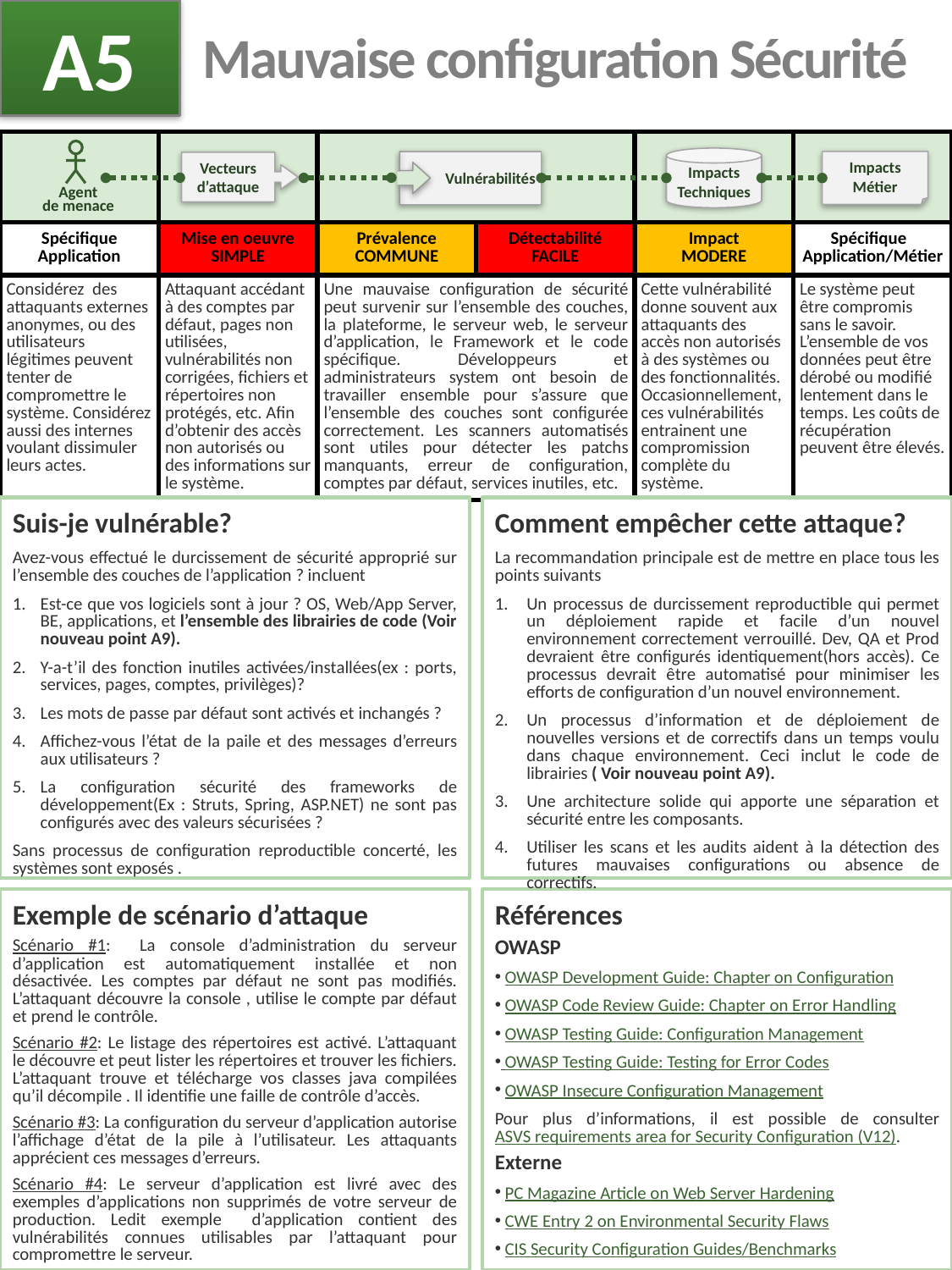

A5
# Mauvaise configuration Sécurité
|  |  |  |  |  |  |
| --- | --- | --- | --- | --- | --- |
| Spécifique Application | Mise en oeuvre SIMPLE | Prévalence COMMUNE | Détectabilité FACILE | Impact MODERE | Spécifique Application/Métier |
| Considérez des attaquants externes anonymes, ou des utilisateurs légitimes peuvent tenter de compromettre le système. Considérez aussi des internes voulant dissimuler leurs actes. | Attaquant accédant à des comptes par défaut, pages non utilisées, vulnérabilités non corrigées, fichiers et répertoires non protégés, etc. Afin d’obtenir des accès non autorisés ou des informations sur le système. | Une mauvaise configuration de sécurité peut survenir sur l’ensemble des couches, la plateforme, le serveur web, le serveur d’application, le Framework et le code spécifique. Développeurs et administrateurs system ont besoin de travailler ensemble pour s’assure que l’ensemble des couches sont configurée correctement. Les scanners automatisés sont utiles pour détecter les patchs manquants, erreur de configuration, comptes par défaut, services inutiles, etc. |  | Cette vulnérabilité donne souvent aux attaquants des accès non autorisés à des systèmes ou des fonctionnalités. Occasionnellement, ces vulnérabilités entrainent une compromission complète du système. | Le système peut être compromis sans le savoir. L’ensemble de vos données peut être dérobé ou modifié lentement dans le temps. Les coûts de récupération peuvent être élevés. |

Impacts
Techniques
           Vulnérabilités
Impacts
Métier
Vecteurs
d’attaque
Agent
de menace

Suis-je vulnérable?
Avez-vous effectué le durcissement de sécurité approprié sur l’ensemble des couches de l’application ? incluent
Est-ce que vos logiciels sont à jour ? OS, Web/App Server, BE, applications, et l’ensemble des librairies de code (Voir nouveau point A9).
Y-a-t’il des fonction inutiles activées/installées(ex : ports, services, pages, comptes, privilèges)?
Les mots de passe par défaut sont activés et inchangés ?
Affichez-vous l’état de la paile et des messages d’erreurs aux utilisateurs ?
La configuration sécurité des frameworks de développement(Ex : Struts, Spring, ASP.NET) ne sont pas configurés avec des valeurs sécurisées ?
Sans processus de configuration reproductible concerté, les systèmes sont exposés .
Comment empêcher cette attaque?
La recommandation principale est de mettre en place tous les points suivants
Un processus de durcissement reproductible qui permet un déploiement rapide et facile d’un nouvel environnement correctement verrouillé. Dev, QA et Prod devraient être configurés identiquement(hors accès). Ce processus devrait être automatisé pour minimiser les efforts de configuration d’un nouvel environnement.
Un processus d’information et de déploiement de nouvelles versions et de correctifs dans un temps voulu dans chaque environnement. Ceci inclut le code de librairies ( Voir nouveau point A9).
Une architecture solide qui apporte une séparation et sécurité entre les composants.
Utiliser les scans et les audits aident à la détection des futures mauvaises configurations ou absence de correctifs.
Exemple de scénario d’attaque
Scénario #1:  La console d’administration du serveur d’application est automatiquement installée et non désactivée. Les comptes par défaut ne sont pas modifiés. L’attaquant découvre la console , utilise le compte par défaut et prend le contrôle.
Scénario #2: Le listage des répertoires est activé. L’attaquant le découvre et peut lister les répertoires et trouver les fichiers. L’attaquant trouve et télécharge vos classes java compilées qu’il décompile . Il identifie une faille de contrôle d’accès.
Scénario #3: La configuration du serveur d’application autorise l’affichage d’état de la pile à l’utilisateur. Les attaquants apprécient ces messages d’erreurs.
Scénario #4: Le serveur d’application est livré avec des exemples d’applications non supprimés de votre serveur de production. Ledit exemple  d’application contient des vulnérabilités connues utilisables par l’attaquant pour compromettre le serveur.
Références
OWASP
 OWASP Development Guide: Chapter on Configuration
 OWASP Code Review Guide: Chapter on Error Handling
 OWASP Testing Guide: Configuration Management
 OWASP Testing Guide: Testing for Error Codes
 OWASP Insecure Configuration Management
Pour plus d’informations, il est possible de consulter ASVS requirements area for Security Configuration (V12).
Externe
 PC Magazine Article on Web Server Hardening
 CWE Entry 2 on Environmental Security Flaws
 CIS Security Configuration Guides/Benchmarks